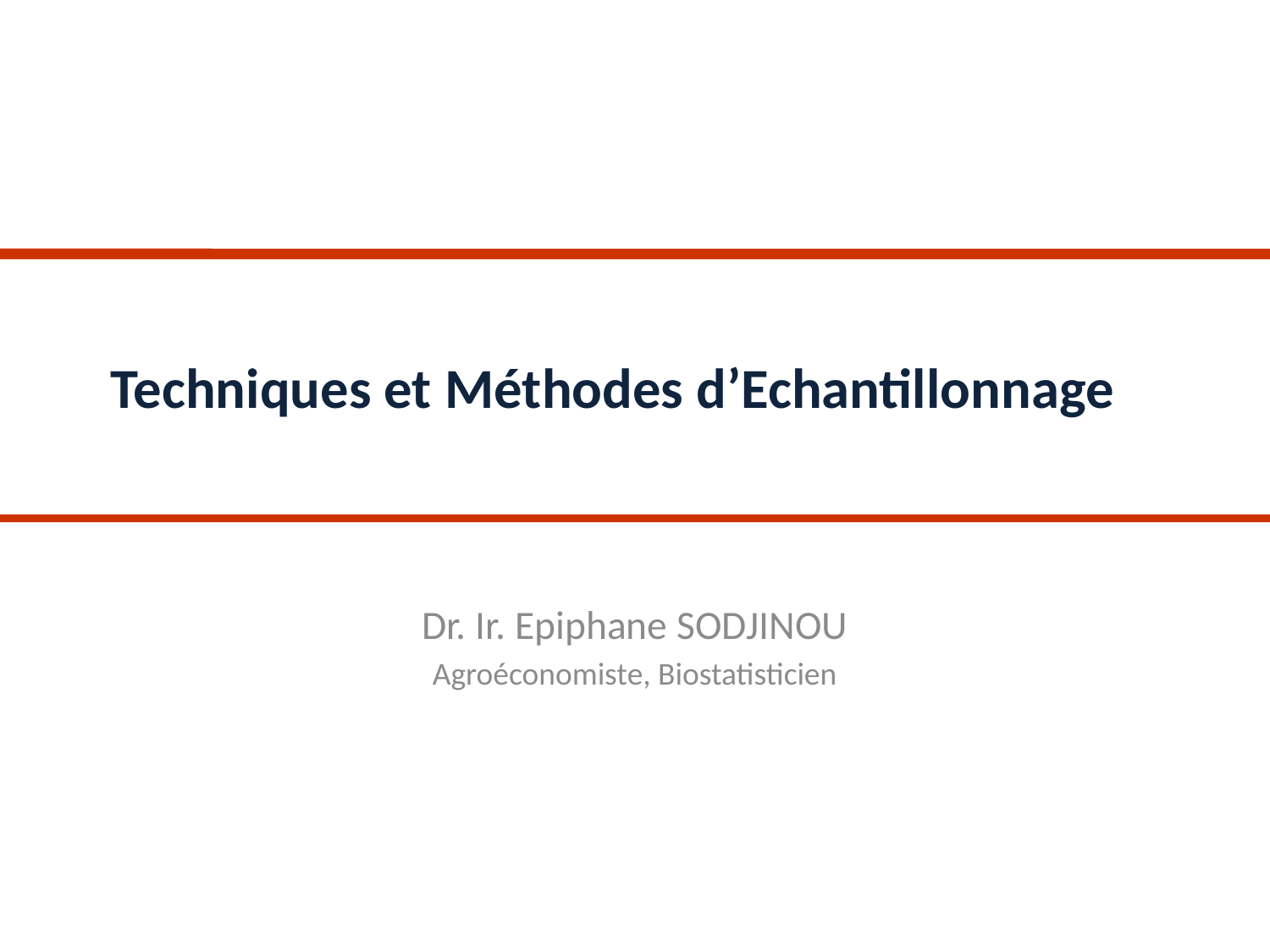

# Techniques et Méthodes d’Echantillonnage
Dr. Ir. Epiphane SODJINOU
Agroéconomiste, Biostatisticien